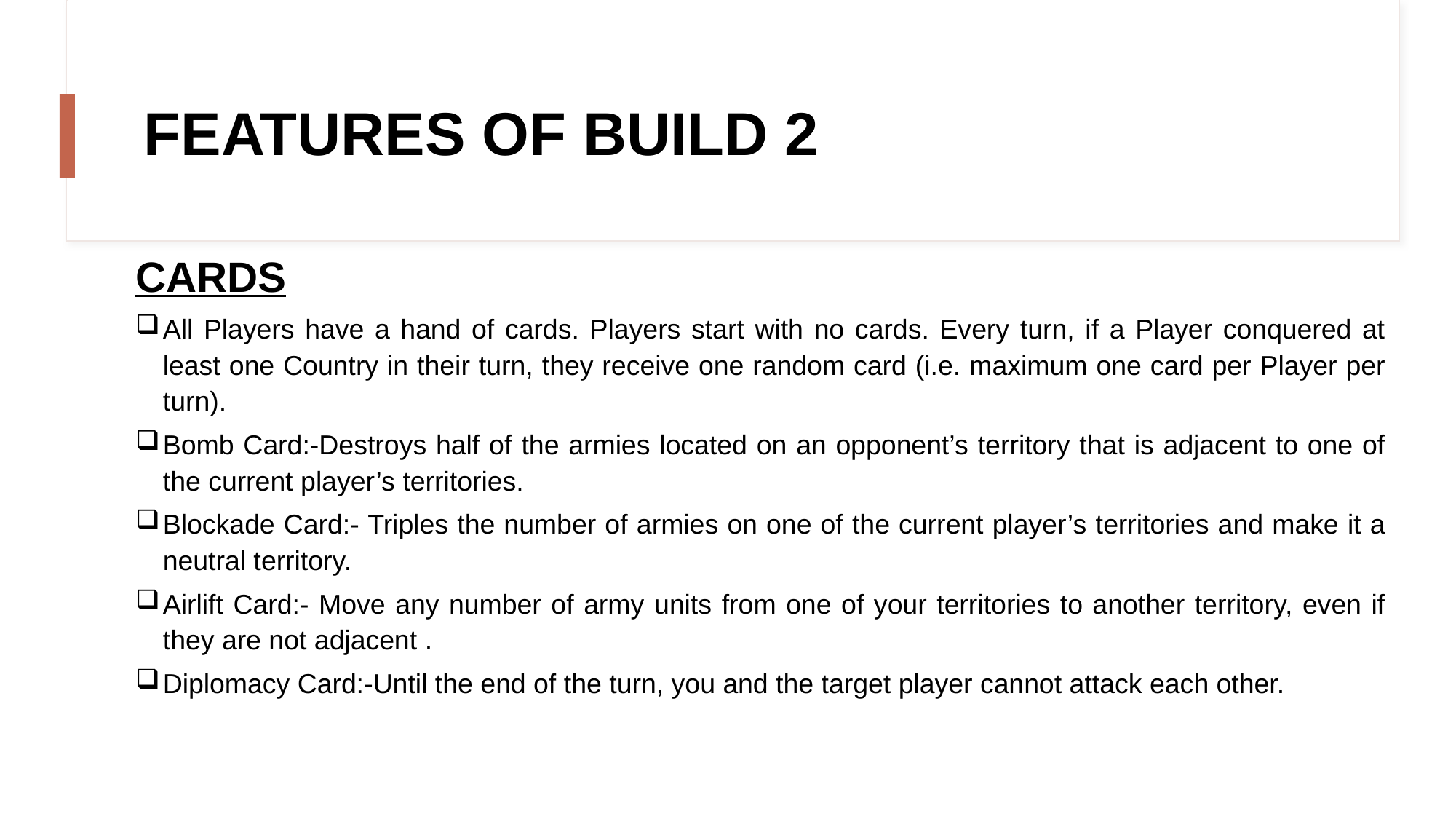

# FEATURES OF BUILD 2
CARDS
All Players have a hand of cards. Players start with no cards. Every turn, if a Player conquered at least one Country in their turn, they receive one random card (i.e. maximum one card per Player per turn).
Bomb Card:-Destroys half of the armies located on an opponent’s territory that is adjacent to one of the current player’s territories.
Blockade Card:- Triples the number of armies on one of the current player’s territories and make it a neutral territory.
Airlift Card:- Move any number of army units from one of your territories to another territory, even if they are not adjacent .
Diplomacy Card:-Until the end of the turn, you and the target player cannot attack each other.